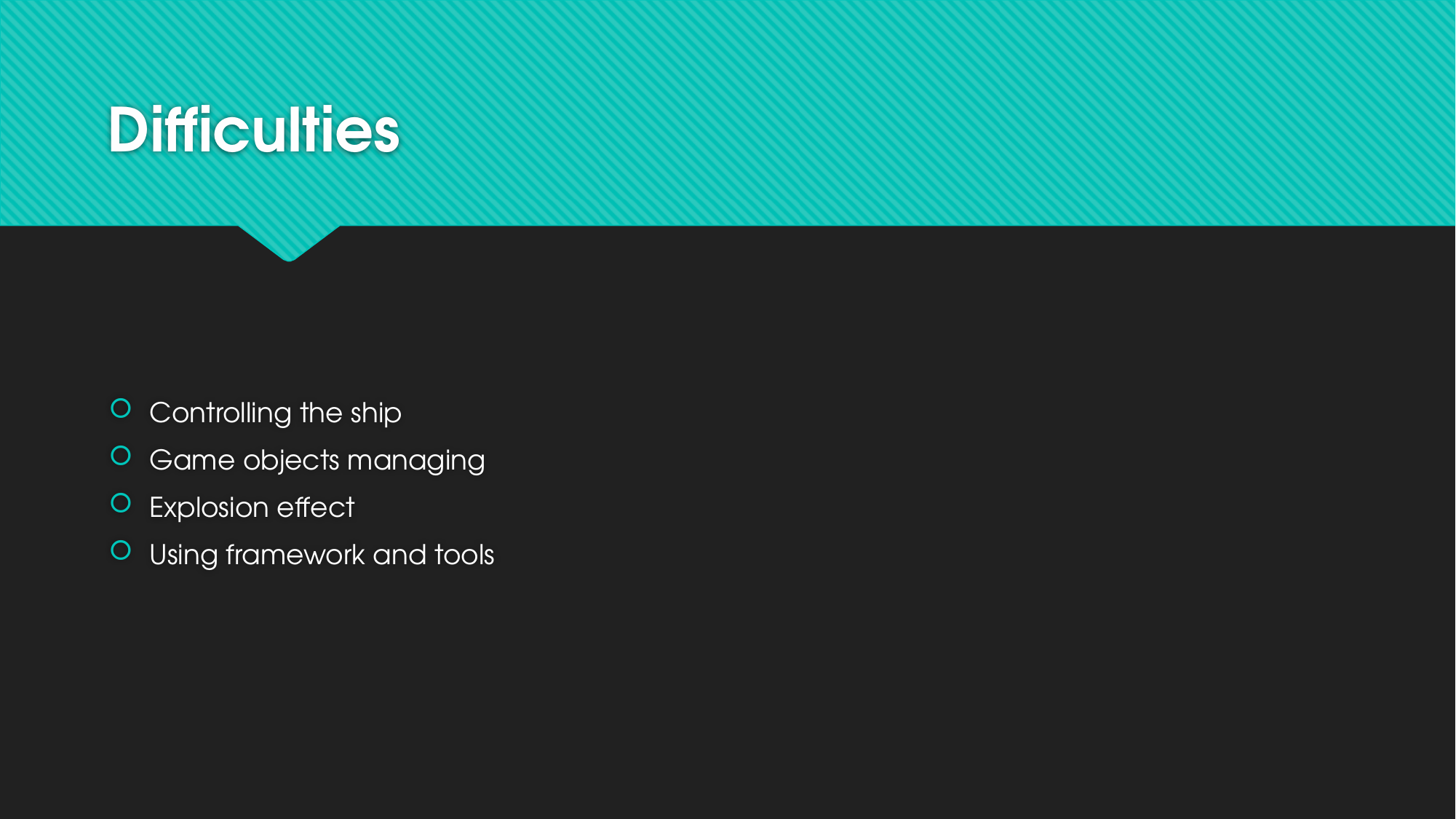

# Difficulties
Controlling the ship
Game objects managing
Explosion effect
Using framework and tools